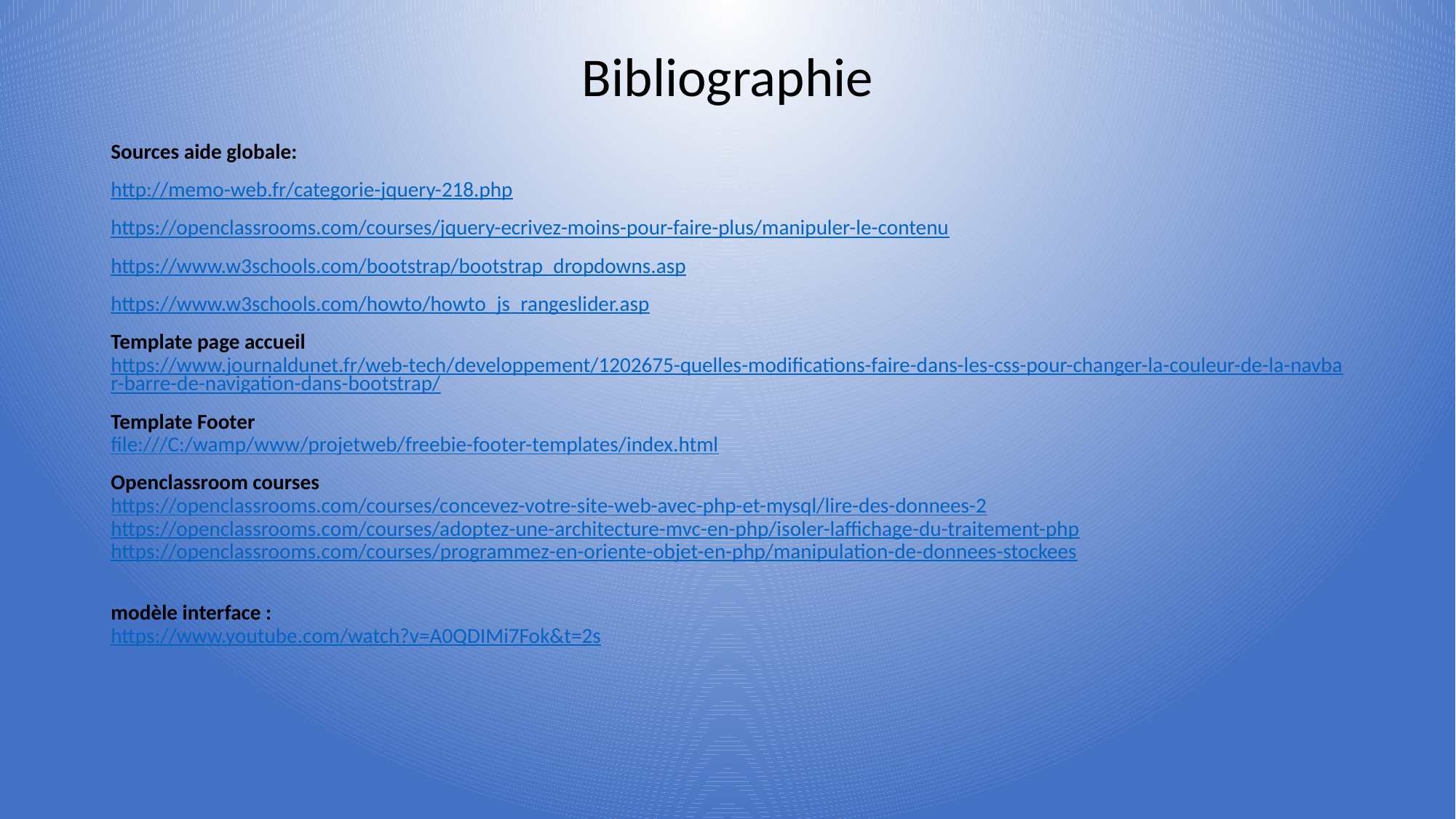

# Bibliographie
Sources aide globale:
http://memo-web.fr/categorie-jquery-218.php
https://openclassrooms.com/courses/jquery-ecrivez-moins-pour-faire-plus/manipuler-le-contenu
https://www.w3schools.com/bootstrap/bootstrap_dropdowns.asp
https://www.w3schools.com/howto/howto_js_rangeslider.asp
Template page accueil
https://www.journaldunet.fr/web-tech/developpement/1202675-quelles-modifications-faire-dans-les-css-pour-changer-la-couleur-de-la-navbar-barre-de-navigation-dans-bootstrap/
Template Footer
file:///C:/wamp/www/projetweb/freebie-footer-templates/index.html
Openclassroom courses
https://openclassrooms.com/courses/concevez-votre-site-web-avec-php-et-mysql/lire-des-donnees-2
https://openclassrooms.com/courses/adoptez-une-architecture-mvc-en-php/isoler-laffichage-du-traitement-php
https://openclassrooms.com/courses/programmez-en-oriente-objet-en-php/manipulation-de-donnees-stockees
modèle interface :
https://www.youtube.com/watch?v=A0QDIMi7Fok&t=2s